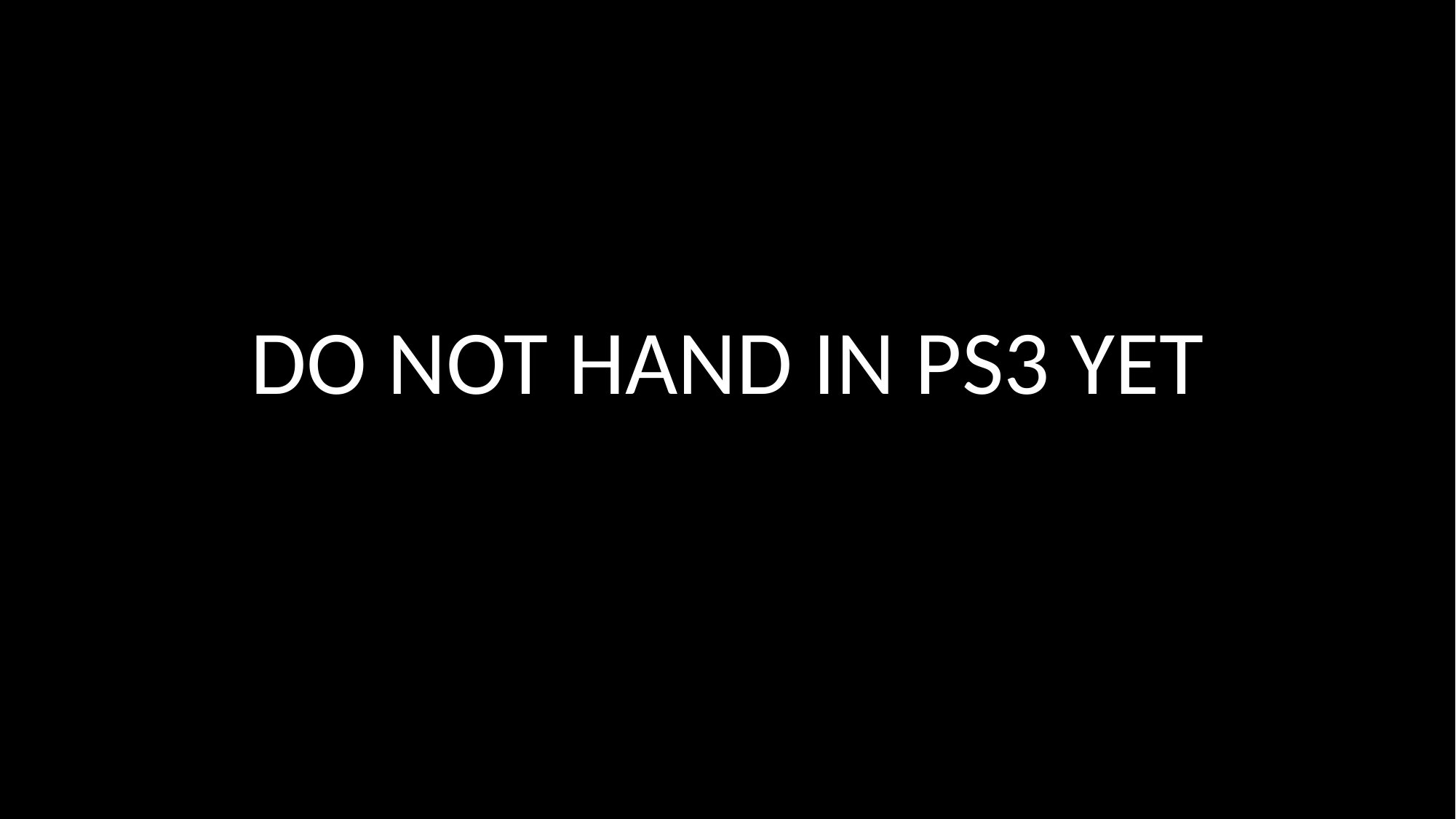

# DO NOT HAND IN PS3 YET